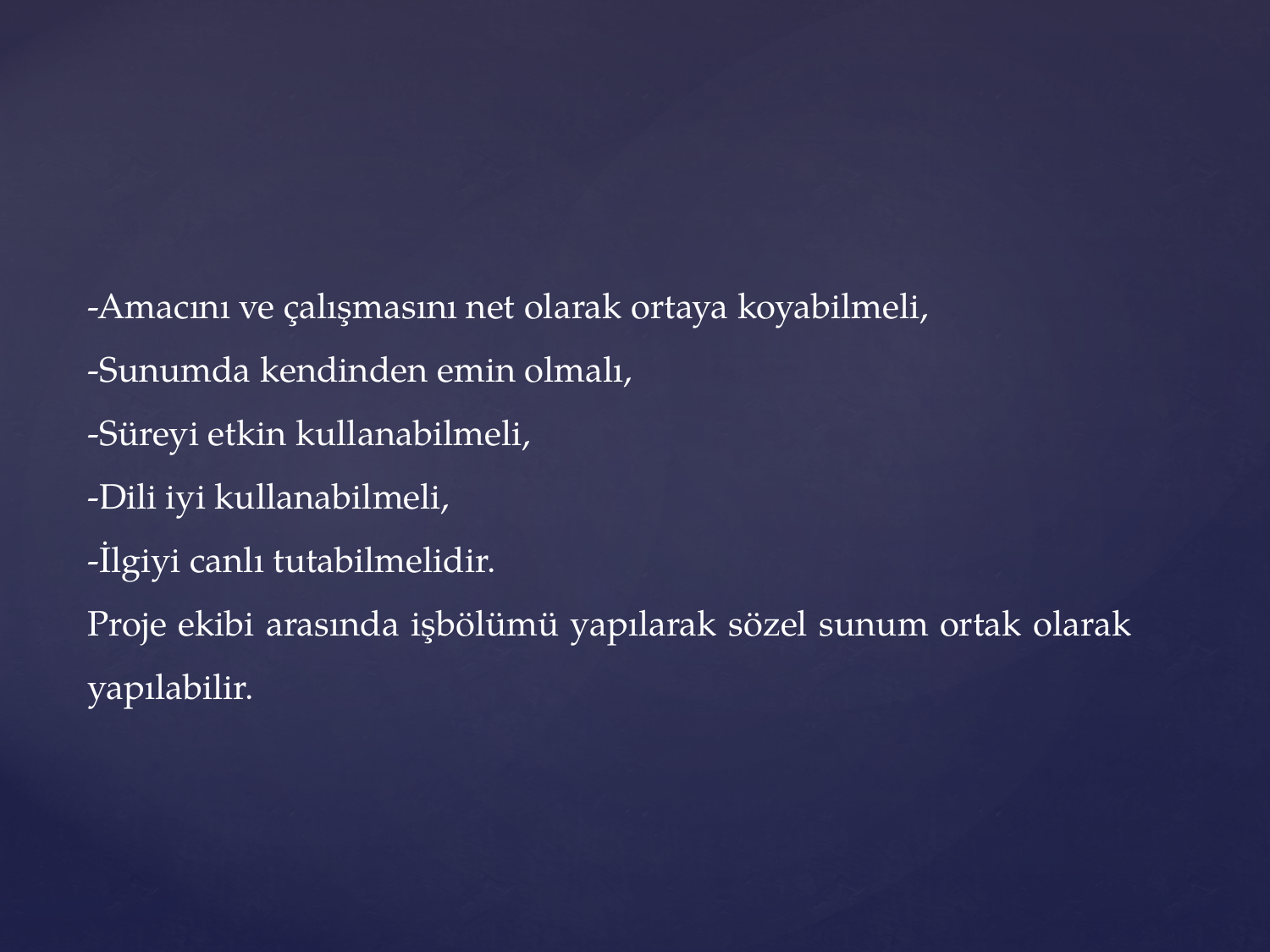

-Amacını ve çalışmasını net olarak ortaya koyabilmeli,
-Sunumda kendinden emin olmalı,
-Süreyi etkin kullanabilmeli,
-Dili iyi kullanabilmeli,
-İlgiyi canlı tutabilmelidir.
Proje ekibi arasında işbölümü yapılarak sözel sunum ortak olarak yapılabilir.